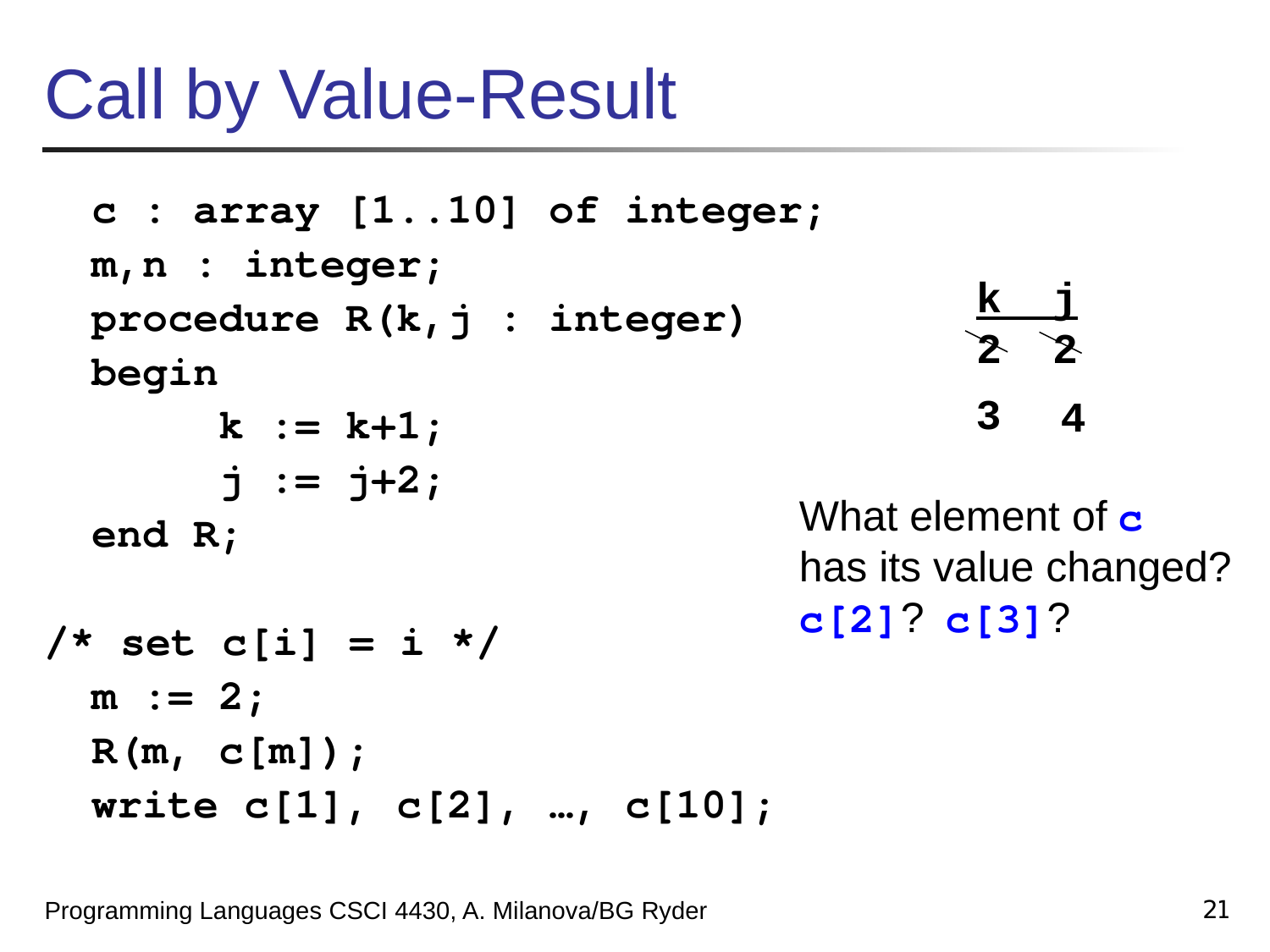

# Call by Value-Result
	c : array [1..10] of integer;
	m,n : integer;
	procedure R(k,j : integer)
	begin
		k := k+1;
		j := j+2;
	end R;

/* set c[i] = i */
	m := 2;
	R(m, c[m]);
	write c[1], c[2], …, c[10];

k  j
2  2

3
4
What element of c
has its value changed?
c[2]?  c[3]?

21
Programming Languages CSCI 4430, A. Milanova/BG Ryder